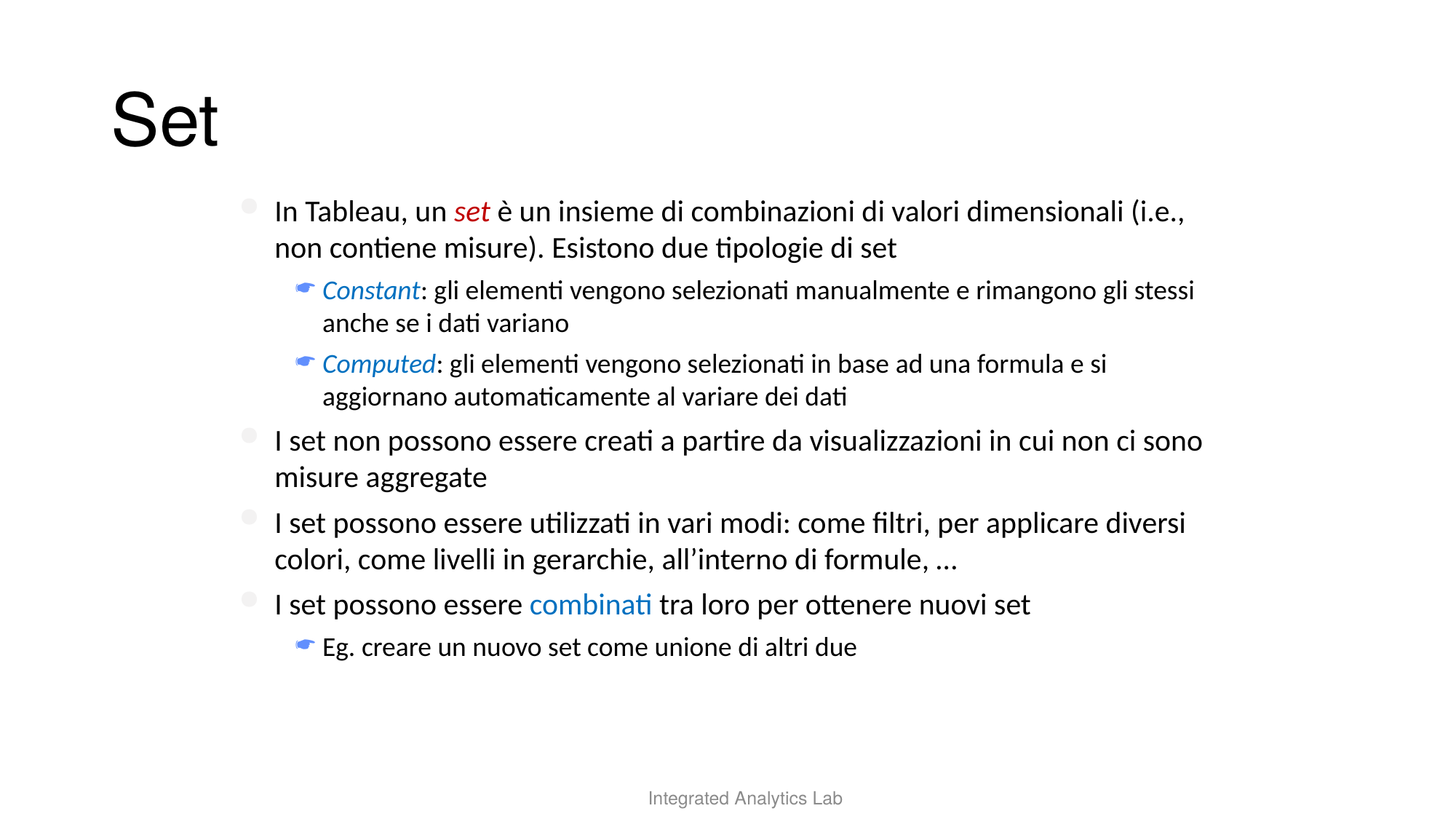

# Set
In Tableau, un set è un insieme di combinazioni di valori dimensionali (i.e., non contiene misure). Esistono due tipologie di set
Constant: gli elementi vengono selezionati manualmente e rimangono gli stessi anche se i dati variano
Computed: gli elementi vengono selezionati in base ad una formula e si aggiornano automaticamente al variare dei dati
I set non possono essere creati a partire da visualizzazioni in cui non ci sono misure aggregate
I set possono essere utilizzati in vari modi: come filtri, per applicare diversi colori, come livelli in gerarchie, all’interno di formule, …
I set possono essere combinati tra loro per ottenere nuovi set
Eg. creare un nuovo set come unione di altri due